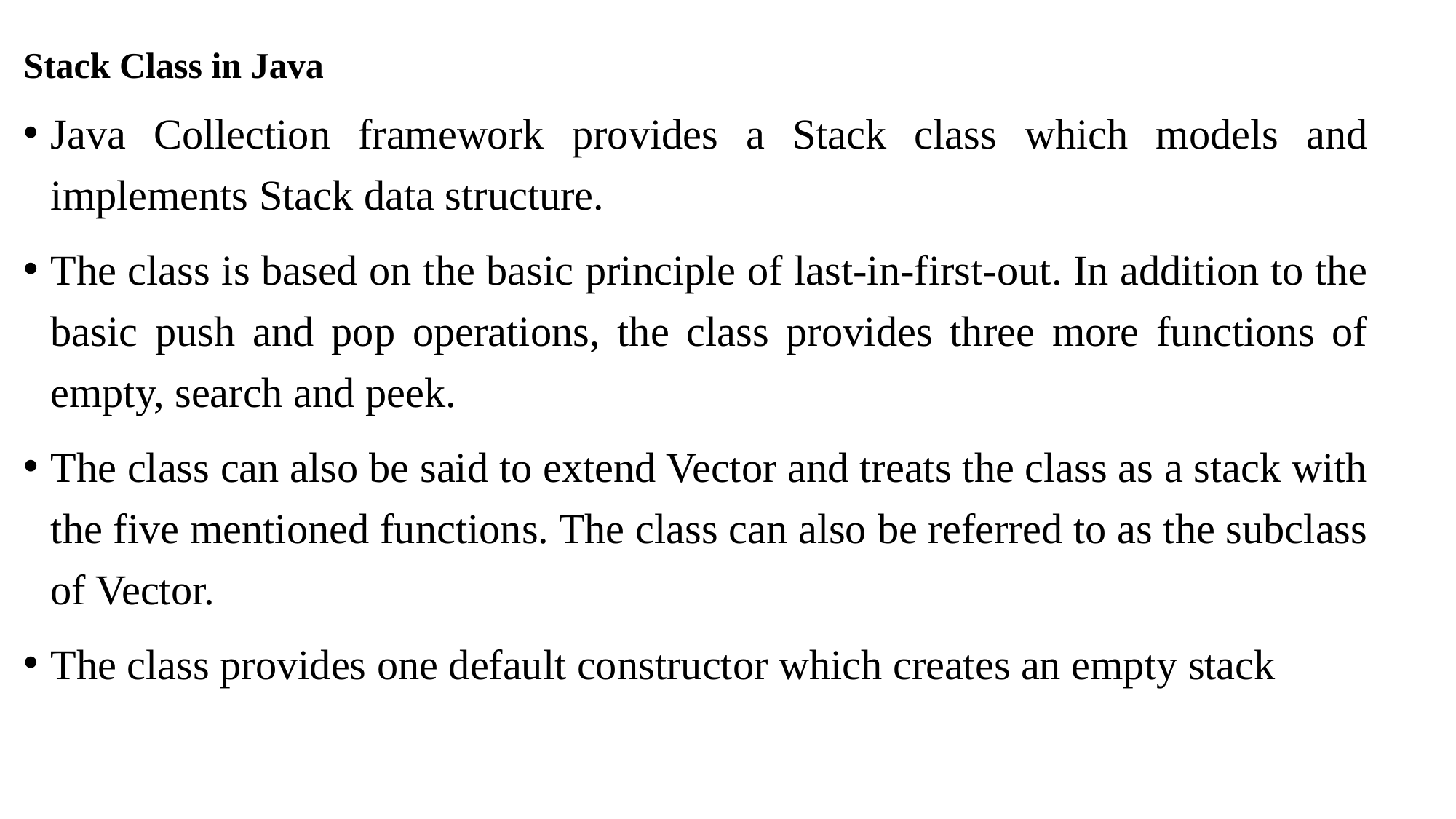

Stack Class in Java
Java Collection framework provides a Stack class which models and implements Stack data structure.
The class is based on the basic principle of last-in-first-out. In addition to the basic push and pop operations, the class provides three more functions of empty, search and peek.
The class can also be said to extend Vector and treats the class as a stack with the five mentioned functions. The class can also be referred to as the subclass of Vector.
The class provides one default constructor which creates an empty stack